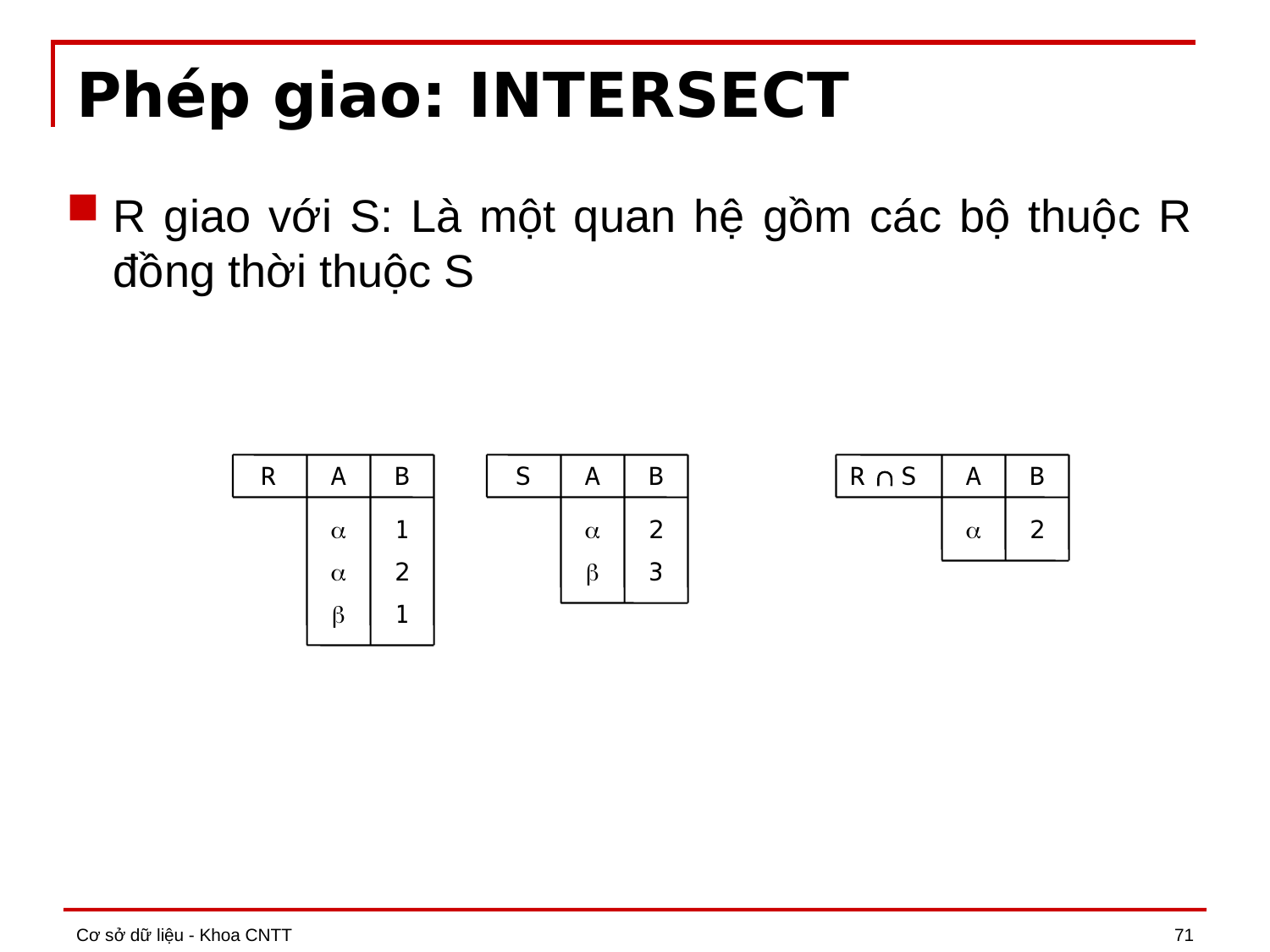

# Phép giao: INTERSECT
R giao với S: Là một quan hệ gồm các bộ thuộc R đồng thời thuộc S

R

A

B

α
1
α
2
β
1

S

A

B

α
2
β
3

R ∩ S

A

B

α
2

Cơ sở dữ liệu - Khoa CNTT
71